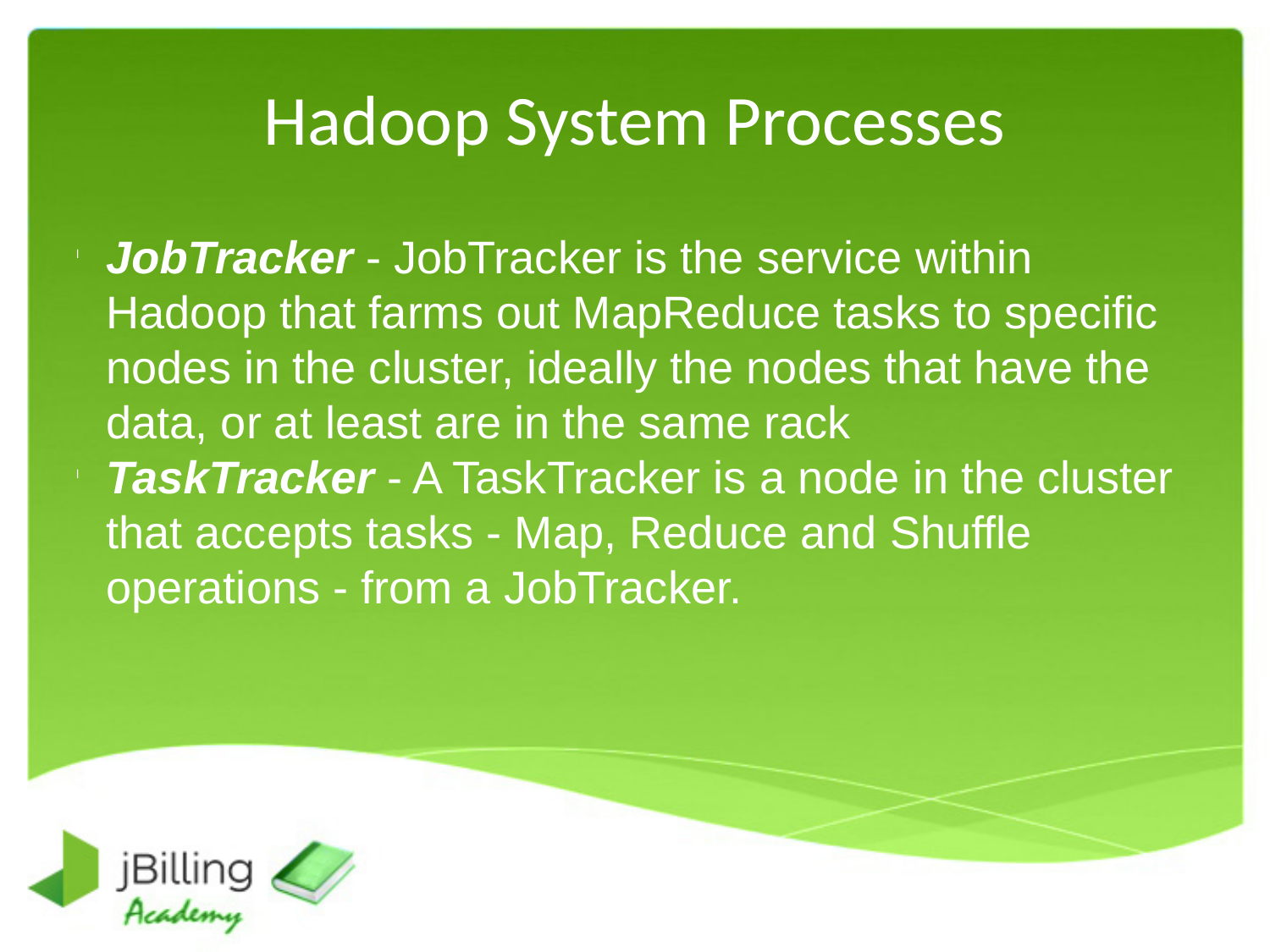

Hadoop System Processes
JobTracker - JobTracker is the service within Hadoop that farms out MapReduce tasks to specific nodes in the cluster, ideally the nodes that have the data, or at least are in the same rack
TaskTracker - A TaskTracker is a node in the cluster that accepts tasks - Map, Reduce and Shuffle operations - from a JobTracker.